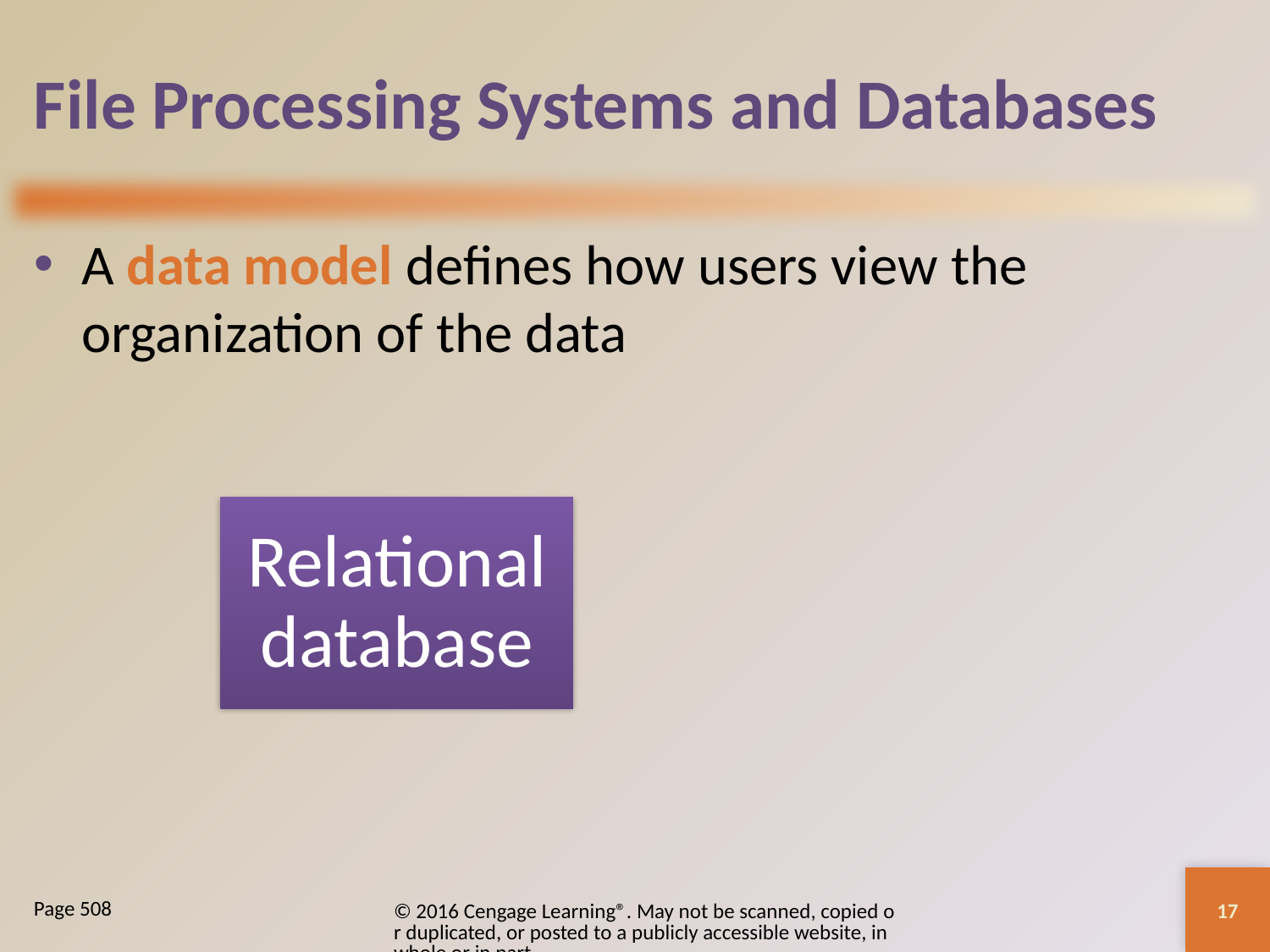

# File Processing Systems and Databases
A data model defines how users view the organization of the data
Relational database
17
© 2016 Cengage Learning®. May not be scanned, copied or duplicated, or posted to a publicly accessible website, in whole or in part.
Page 508